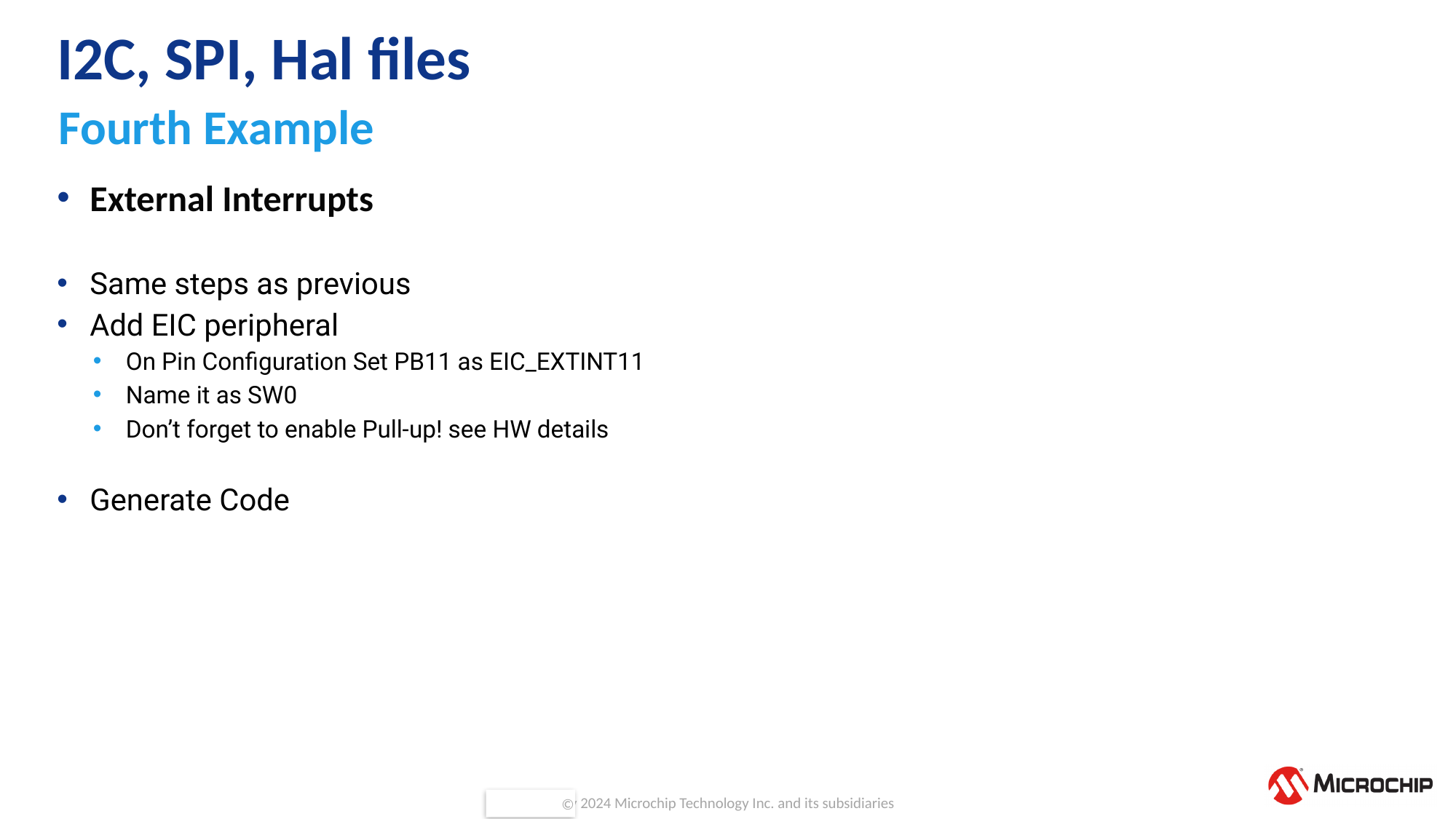

# I2C, SPI, Hal files
Fourth Example
External Interrupts

Same steps as previous
Add EIC peripheral
On Pin Configuration Set PB11 as EIC_EXTINT11
Name it as SW0
Don’t forget to enable Pull-up! see HW details

Generate Code